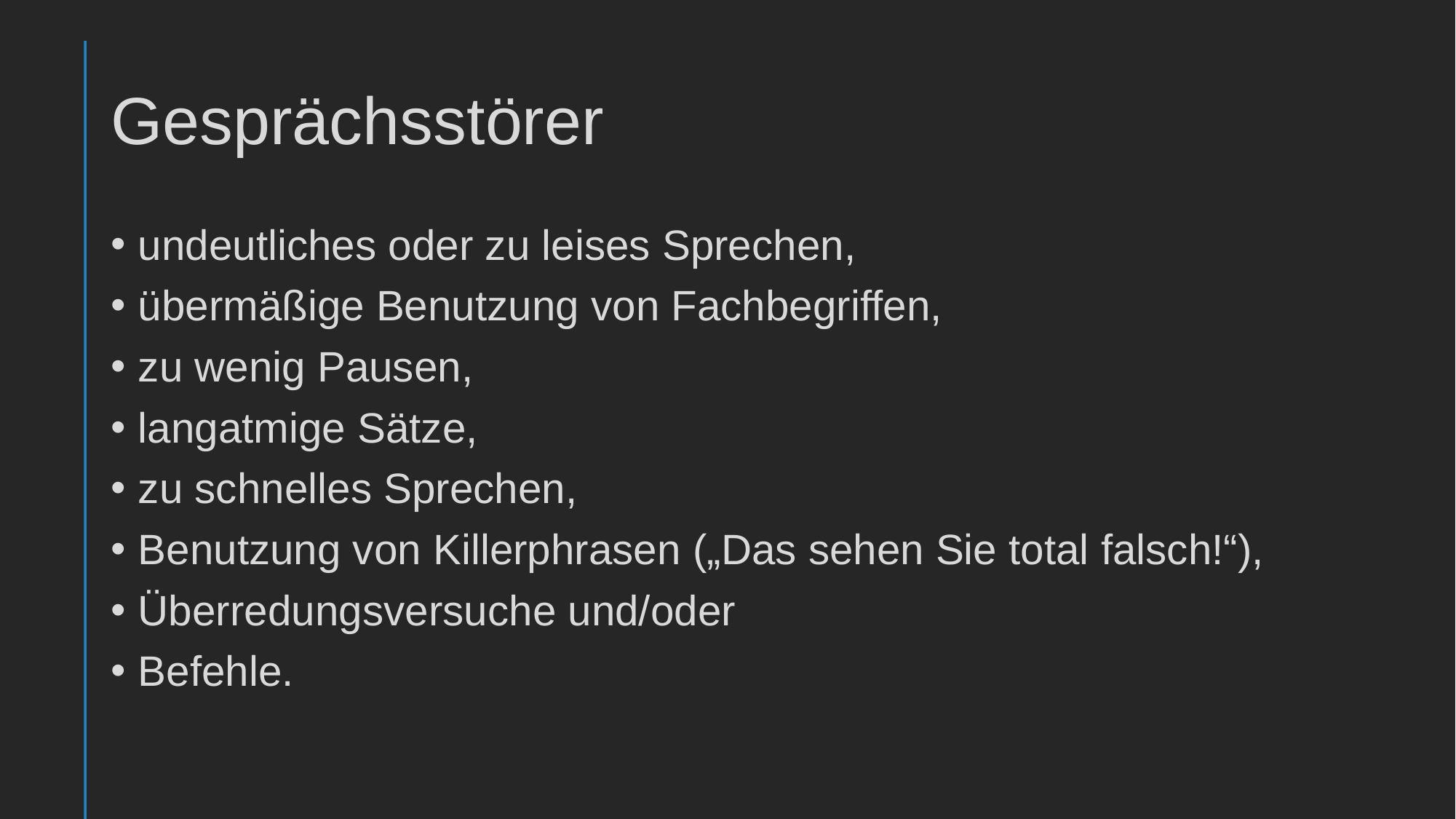

# Gesprächsstörer
undeutliches oder zu leises Sprechen,
übermäßige Benutzung von Fachbegriffen,
zu wenig Pausen,
langatmige Sätze,
zu schnelles Sprechen,
Benutzung von Killerphrasen („Das sehen Sie total falsch!“),
Überredungsversuche und/oder
Befehle.